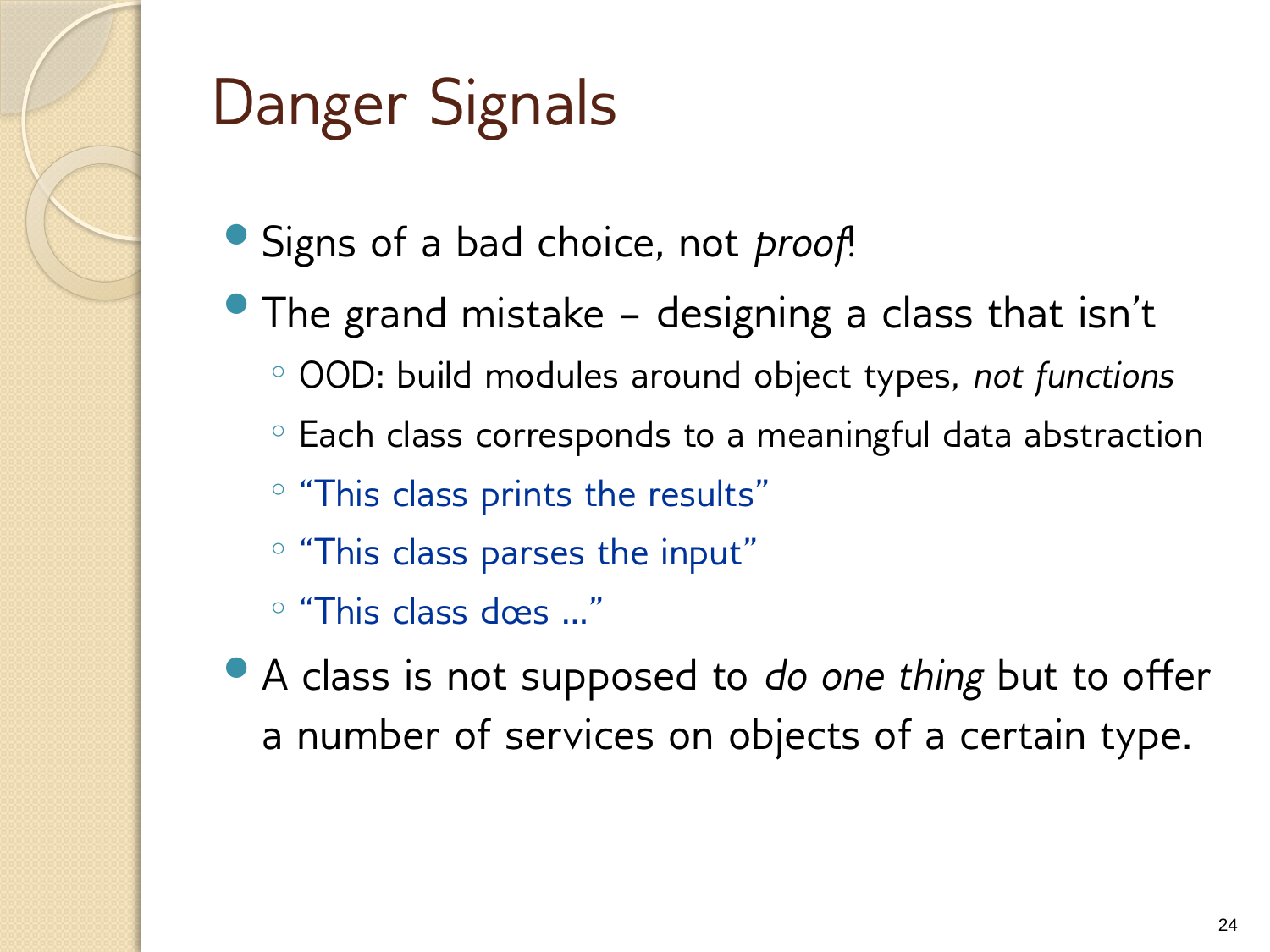

# Danger Signals
Signs of a bad choice, not proof!
The grand mistake – designing a class that isn’t
OOD: build modules around object types, not functions
Each class corresponds to a meaningful data abstraction
“This class prints the results”
“This class parses the input”
“This class does …”
A class is not supposed to do one thing but to offer a number of services on objects of a certain type.
24